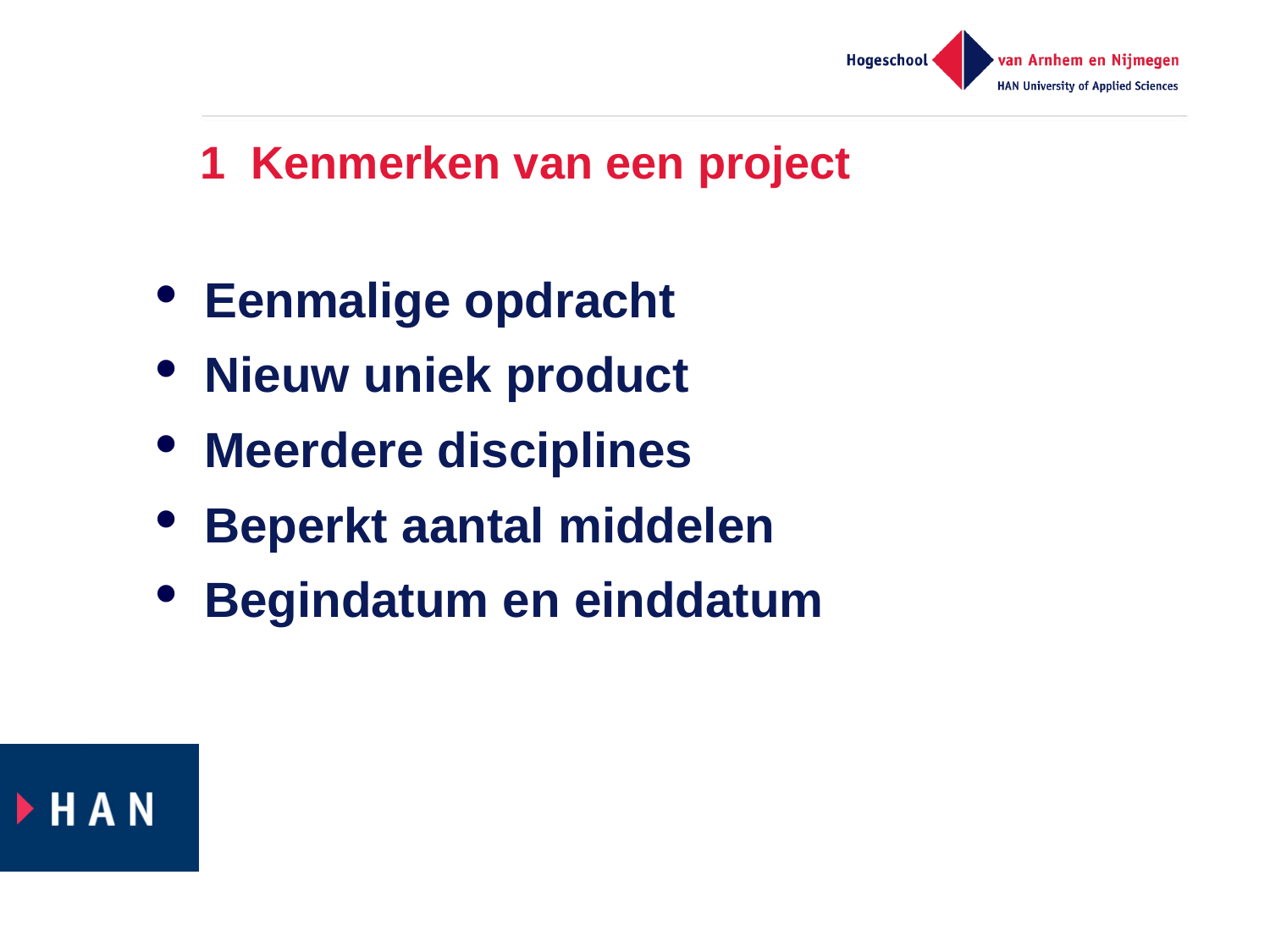

# 1  Kenmerken van een project
Eenmalige opdracht
Nieuw uniek product
Meerdere disciplines
Beperkt aantal middelen
Begindatum en einddatum